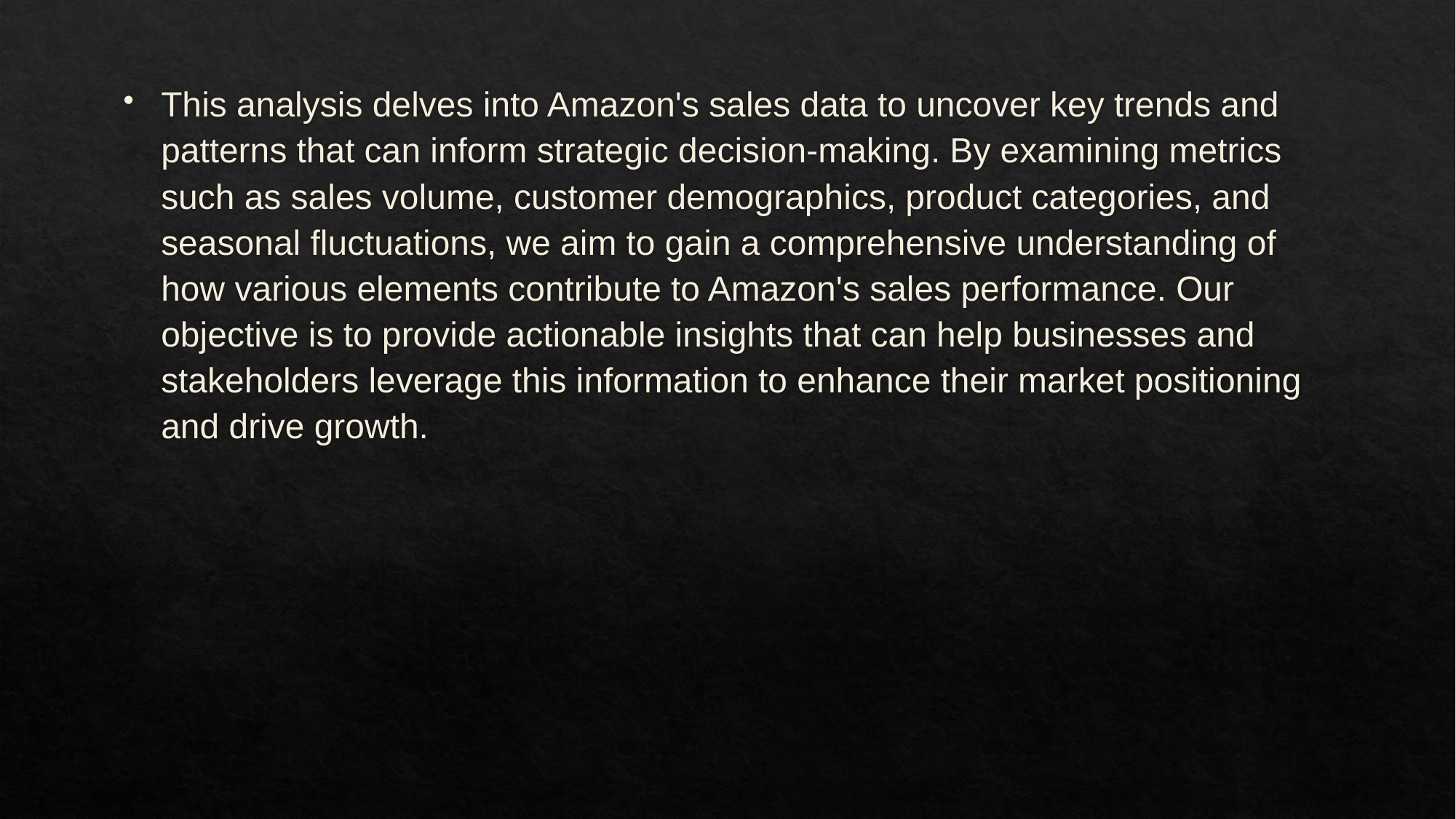

This analysis delves into Amazon's sales data to uncover key trends and patterns that can inform strategic decision-making. By examining metrics such as sales volume, customer demographics, product categories, and seasonal fluctuations, we aim to gain a comprehensive understanding of how various elements contribute to Amazon's sales performance. Our objective is to provide actionable insights that can help businesses and stakeholders leverage this information to enhance their market positioning and drive growth.